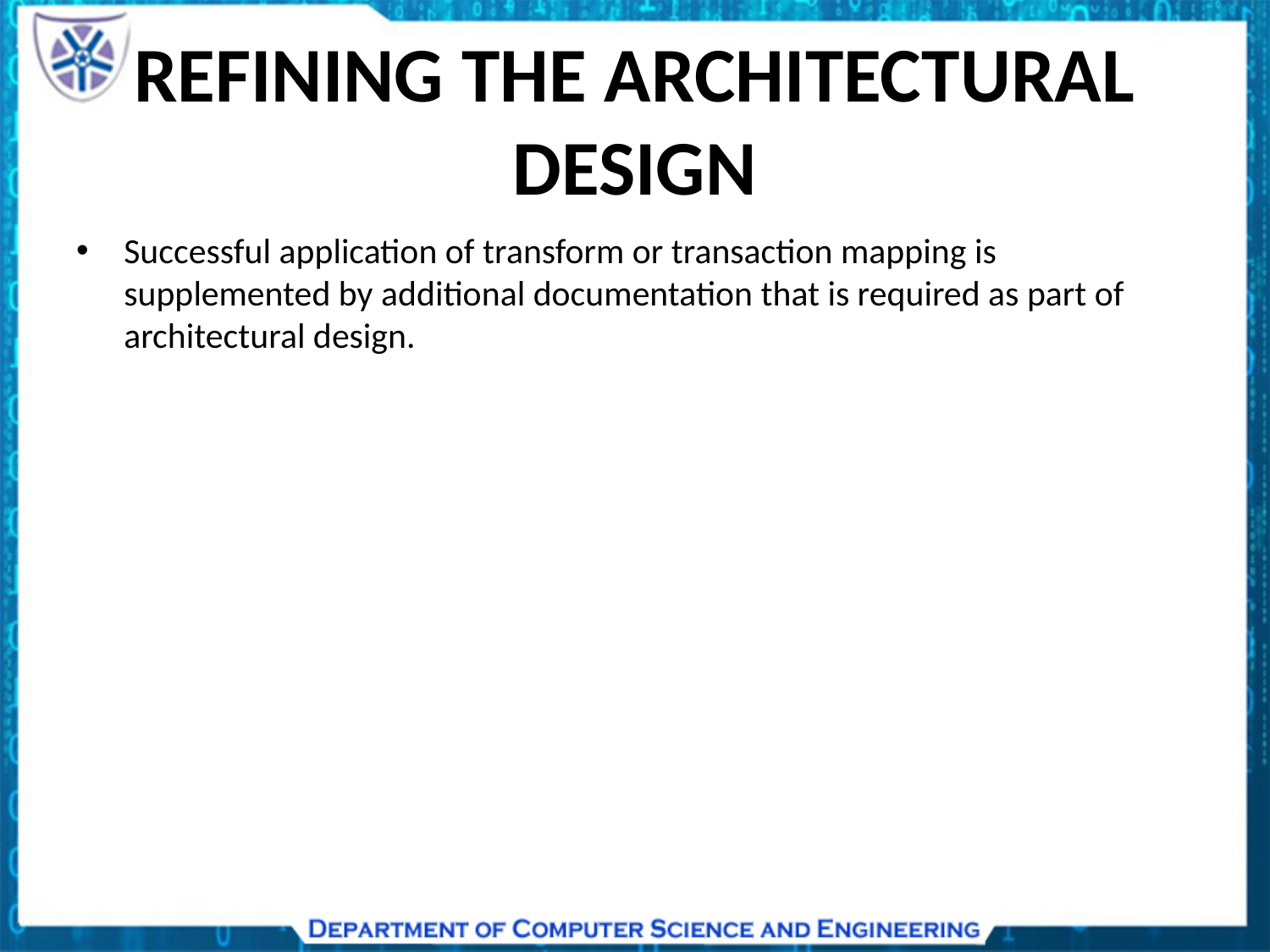

# REFINING THE ARCHITECTURAL DESIGN
Successful application of transform or transaction mapping is supplemented by additional documentation that is required as part of architectural design.